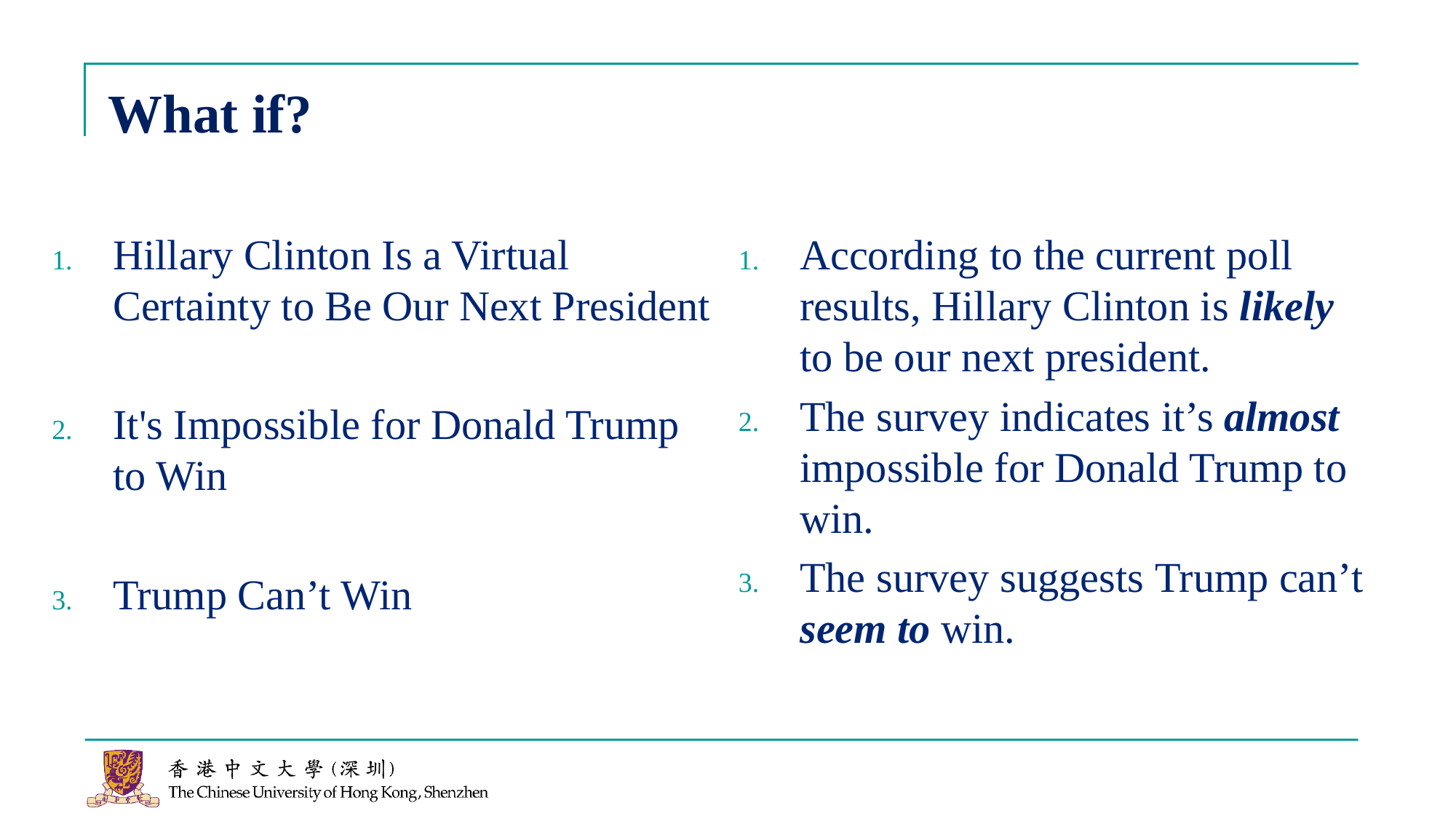

# What if?
Hillary Clinton Is a Virtual Certainty to Be Our Next President

It's Impossible for Donald Trump to Win

Trump Can’t Win
According to the current poll results, Hillary Clinton is likely to be our next president.
The survey indicates it’s almost impossible for Donald Trump to win.
The survey suggests Trump can’t seem to win.